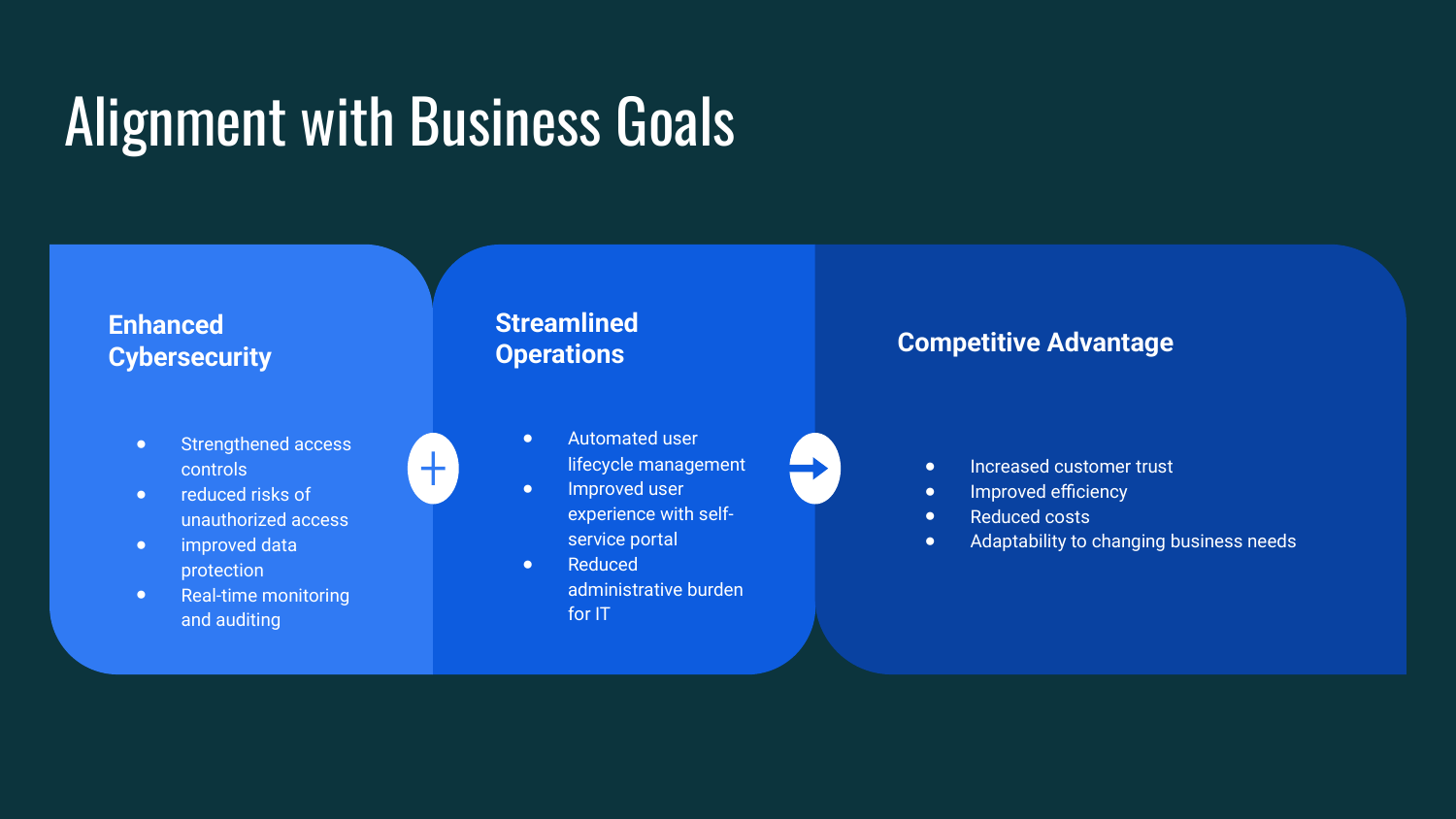

# Alignment with Business Goals

Enhanced Cybersecurity
Strengthened access controls
reduced risks of unauthorized access
improved data protection
Real-time monitoring and auditing

Streamlined Operations
Automated user lifecycle management
Improved user experience with self-service portal
Reduced administrative burden for IT

Competitive Advantage
Increased customer trust
Improved efficiency
Reduced costs
Adaptability to changing business needs